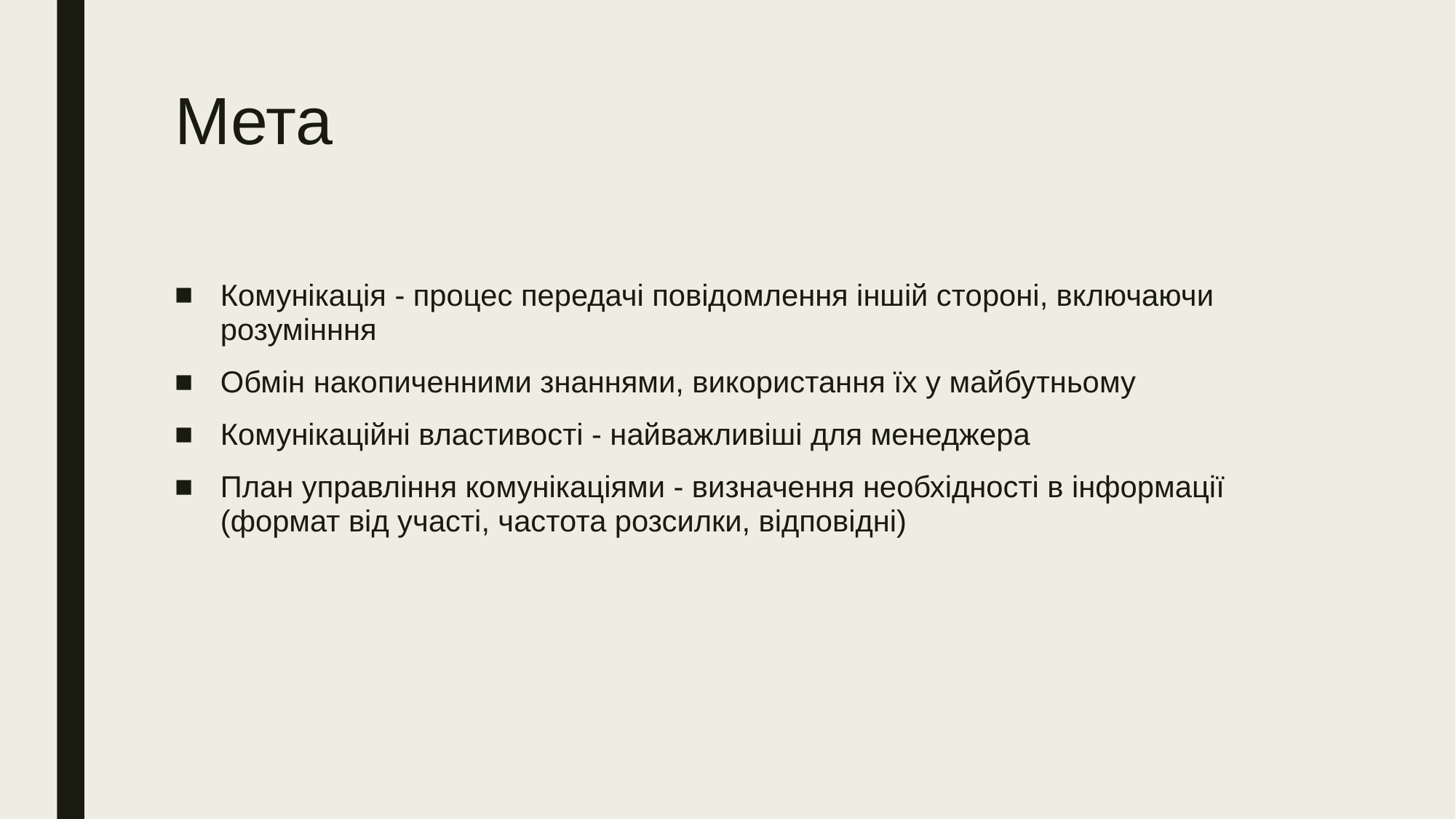

# Мета
Комунікація - процес передачі повідомлення іншій стороні, включаючи розумінння
Обмін накопиченними знаннями, використання їх у майбутньому
Комунікаційні властивості - найважливіші для менеджера
План управління комунікаціями - визначення необхідності в інформації (формат від участі, частота розсилки, відповідні)